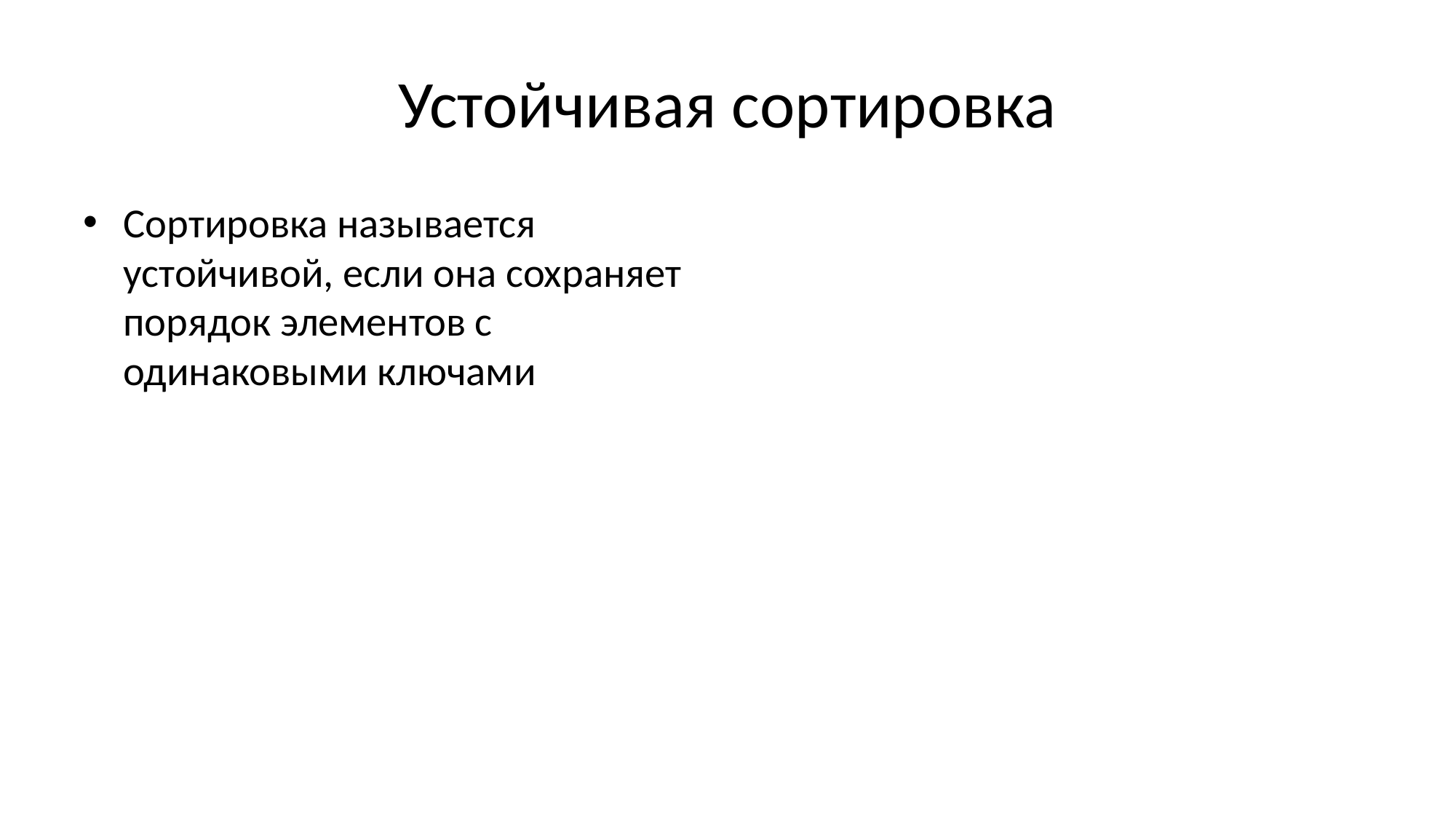

# Устойчивая сортировка
Сортировка называется устойчивой, если она сохраняет порядок элементов с одинаковыми ключами

Устойчивая сортировка находит перестановку p[0], p[1], …, p[N-1] такую, что для любых i < j
ключi == ключj =>  p[i] < p[j]
Сортировка [бинарными] вставками является устойчивой
Swap вызывается только для элементов с неравными ключами